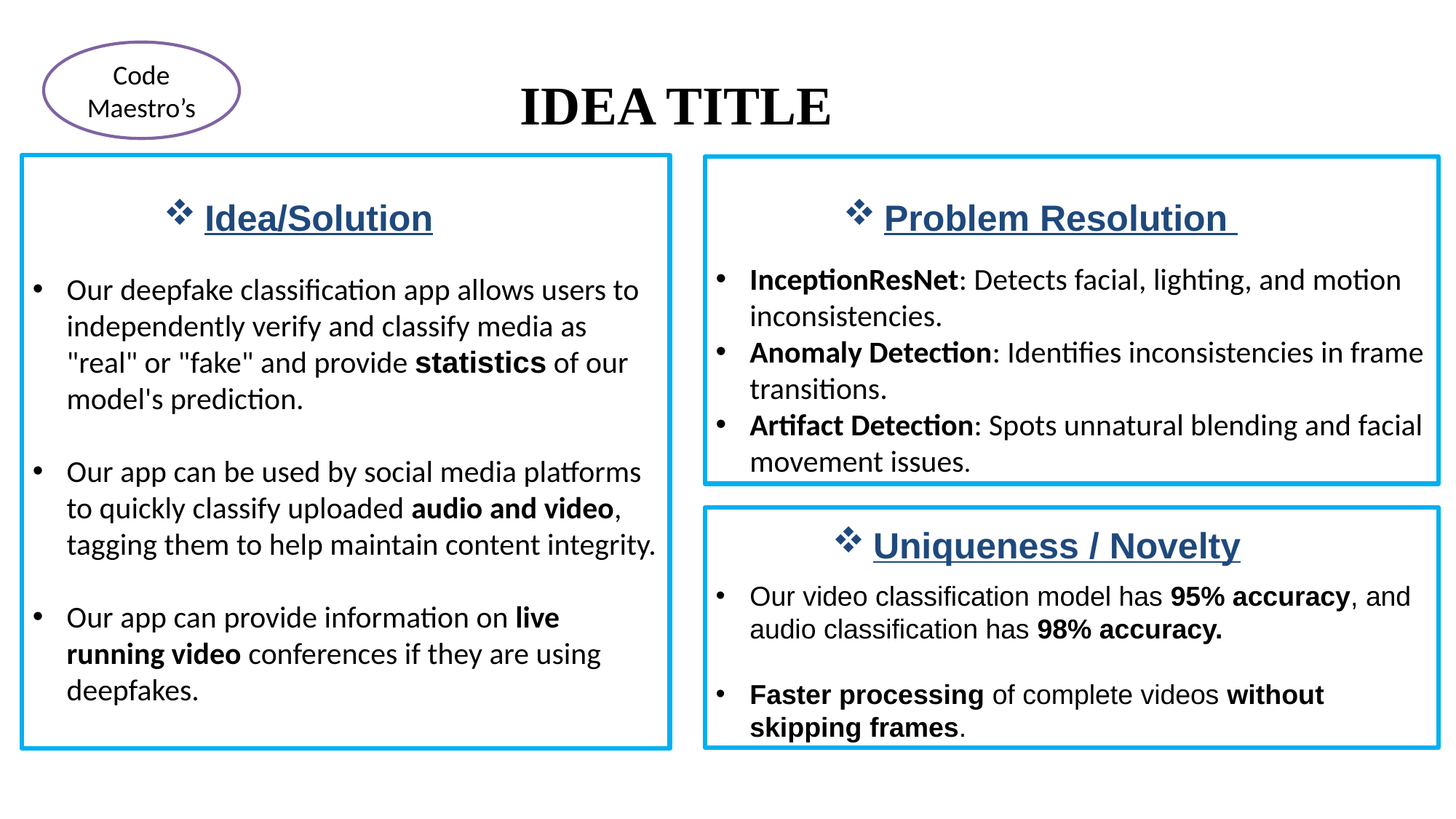

# IDEA TITLE
Code
Maestro’s

Our deepfake classification app allows users to independently verify and classify media as "real" or "fake" and provide statistics of our model's prediction.

Our app can be used by social media platforms to quickly classify uploaded audio and video, tagging them to help maintain content integrity.

Our app can provide information on live running video conferences if they are using deepfakes.

InceptionResNet: Detects facial, lighting, and motion inconsistencies.
Anomaly Detection: Identifies inconsistencies in frame transitions.
Artifact Detection: Spots unnatural blending and facial movement issues.
Idea/Solution
Problem Resolution

Our video classification model has 95% accuracy, and audio classification has 98% accuracy.

Faster processing of complete videos without skipping frames.
Uniqueness / Novelty
@SIH Idea submission- Template
2